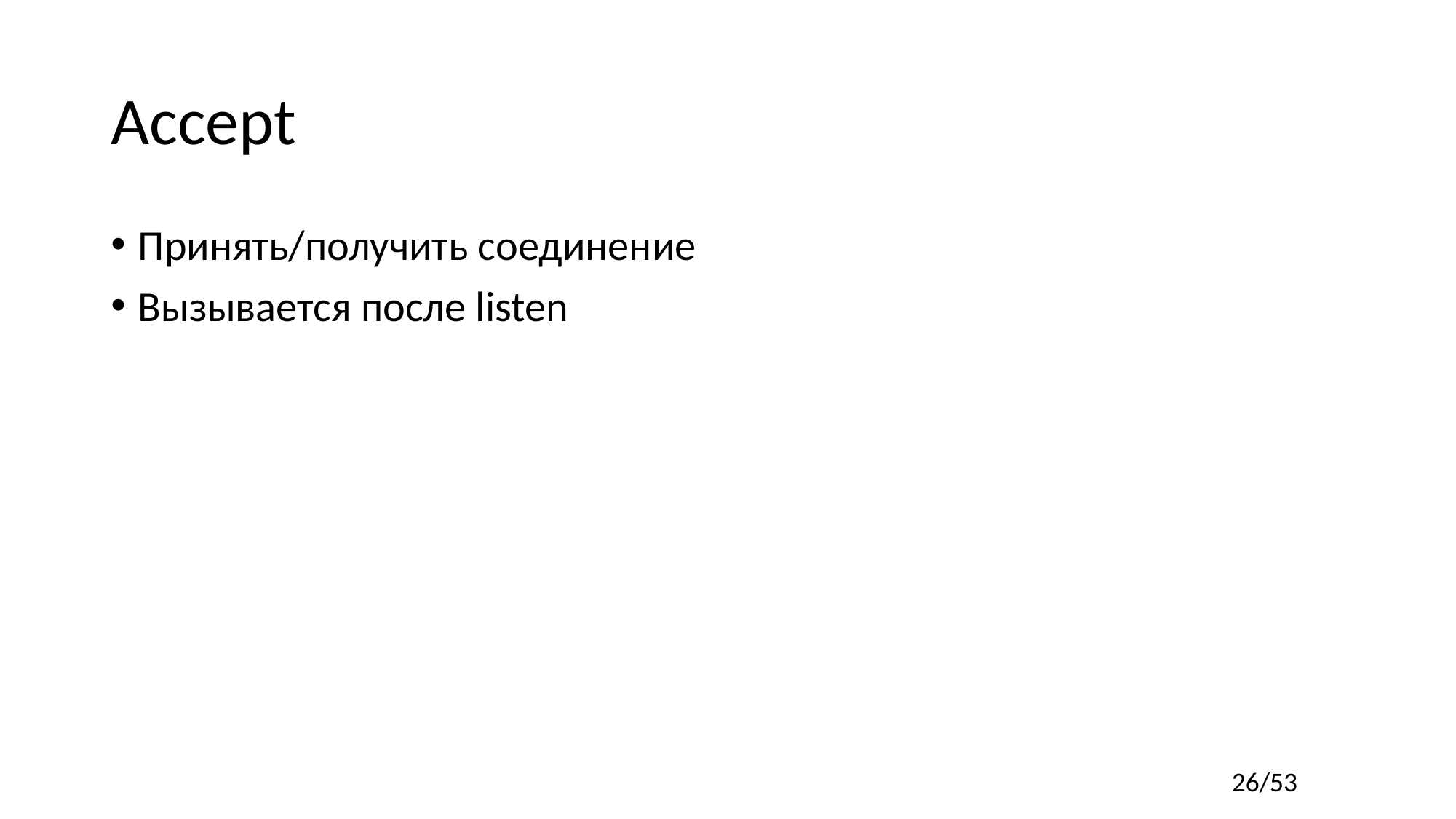

# Accept
Принять/получить соединение
Вызывается после listen